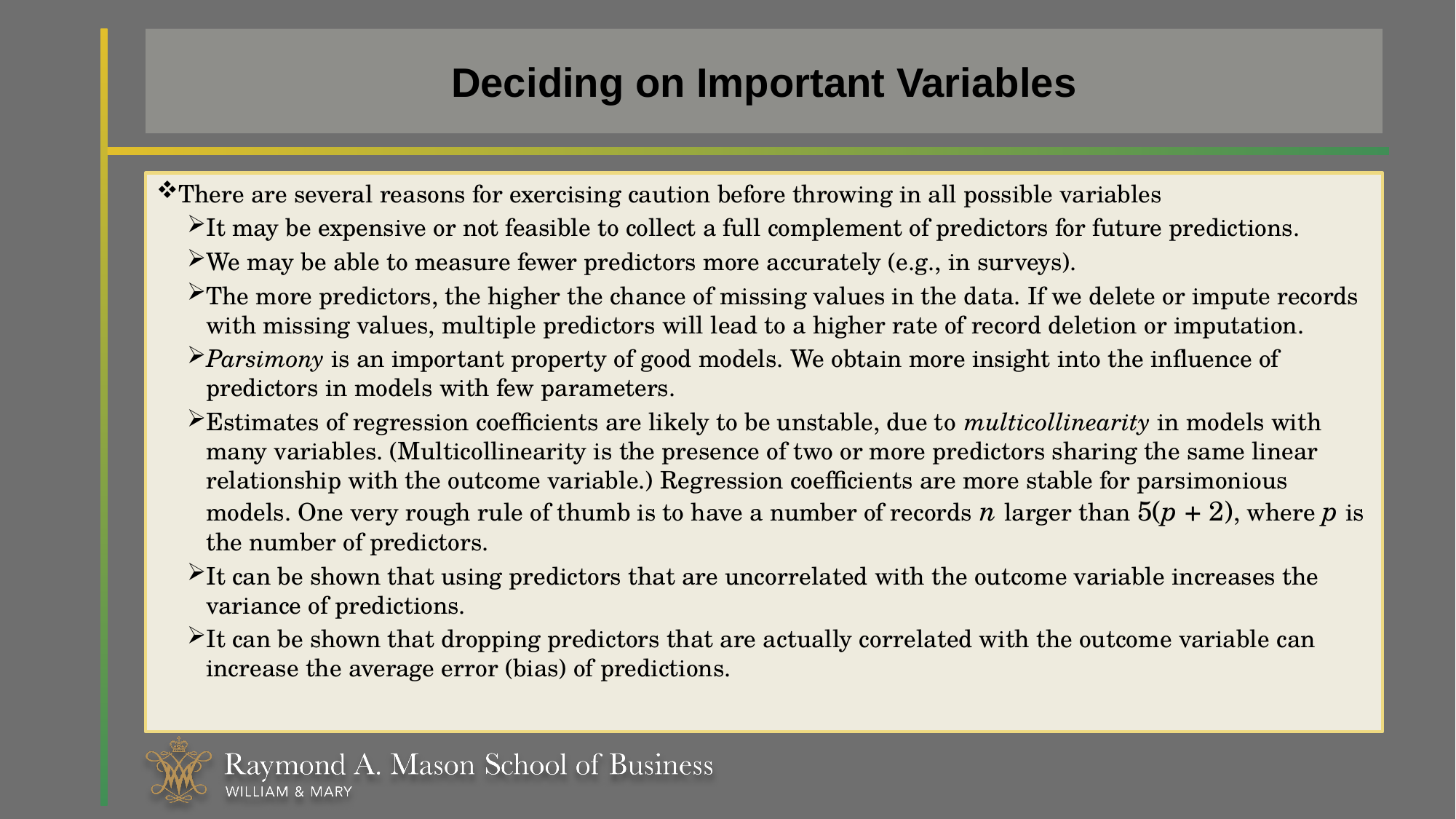

# Deciding on Important Variables
There are several reasons for exercising caution before throwing in all possible variables
It may be expensive or not feasible to collect a full complement of predictors for future predictions.
We may be able to measure fewer predictors more accurately (e.g., in surveys).
The more predictors, the higher the chance of missing values in the data. If we delete or impute records with missing values, multiple predictors will lead to a higher rate of record deletion or imputation.
Parsimony is an important property of good models. We obtain more insight into the influence of predictors in models with few parameters.
Estimates of regression coefficients are likely to be unstable, due to multicollinearity in models with many variables. (Multicollinearity is the presence of two or more predictors sharing the same linear relationship with the outcome variable.) Regression coefficients are more stable for parsimonious models. One very rough rule of thumb is to have a number of records n larger than 5(p + 2), where p is the number of predictors.
It can be shown that using predictors that are uncorrelated with the outcome variable increases the variance of predictions.
It can be shown that dropping predictors that are actually correlated with the outcome variable can increase the average error (bias) of predictions.